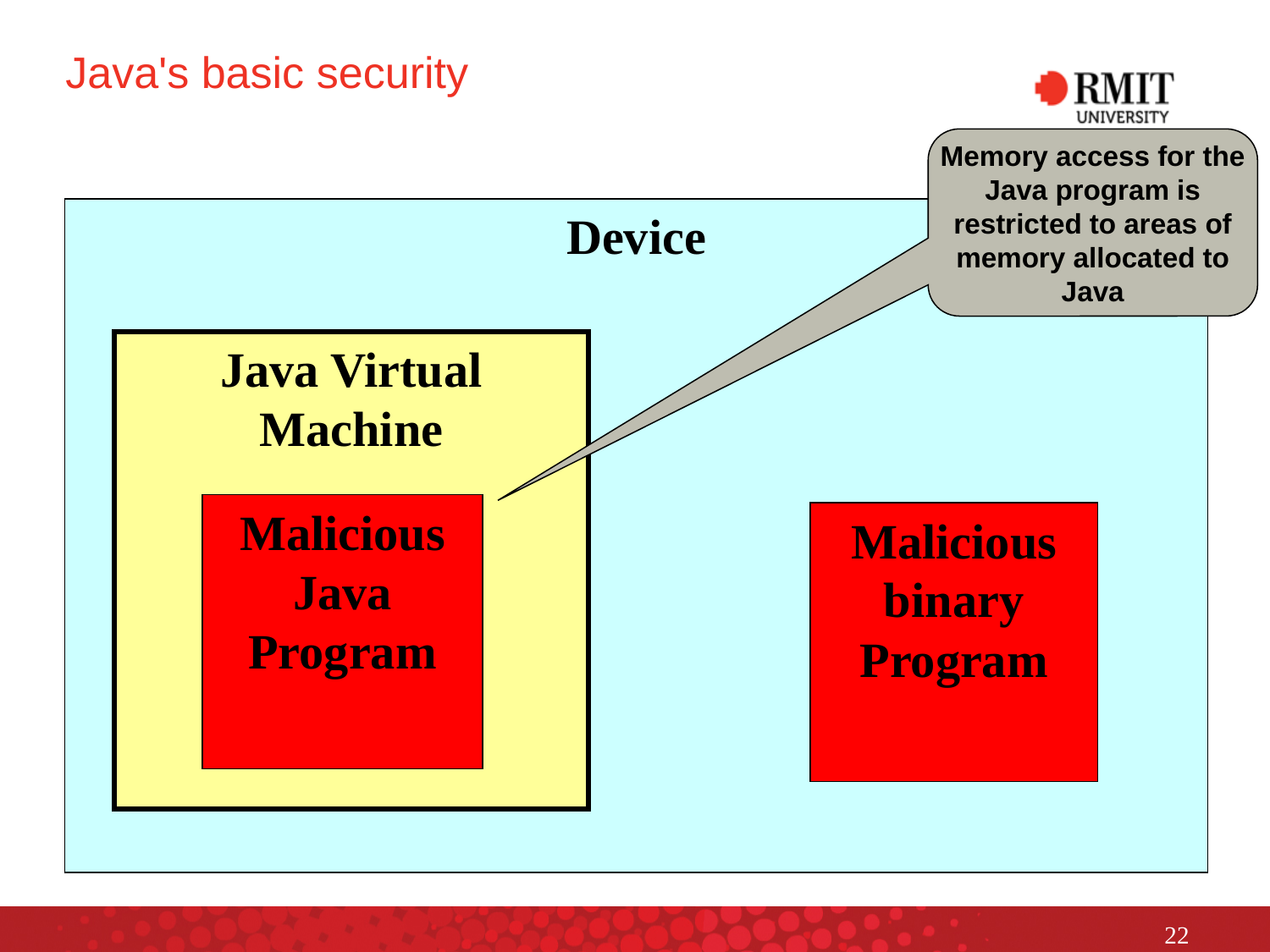

# Java's basic security
Memory access for the Java program is restricted to areas of memory allocated to Java

Device
Java Virtual Machine
Malicious Java Program
Malicious
binary
Program
22